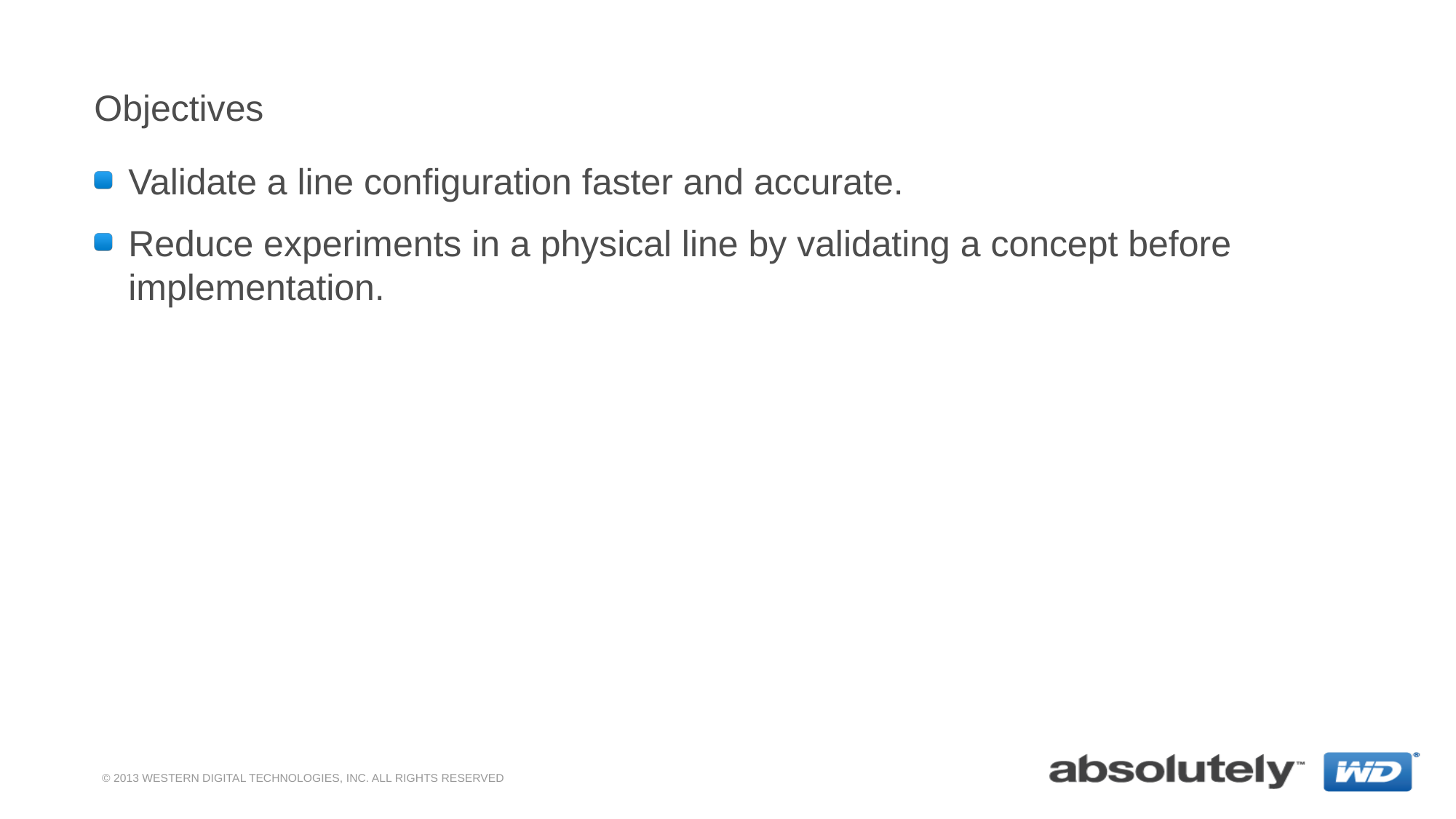

# Objectives
Validate a line configuration faster and accurate.
Reduce experiments in a physical line by validating a concept before implementation.